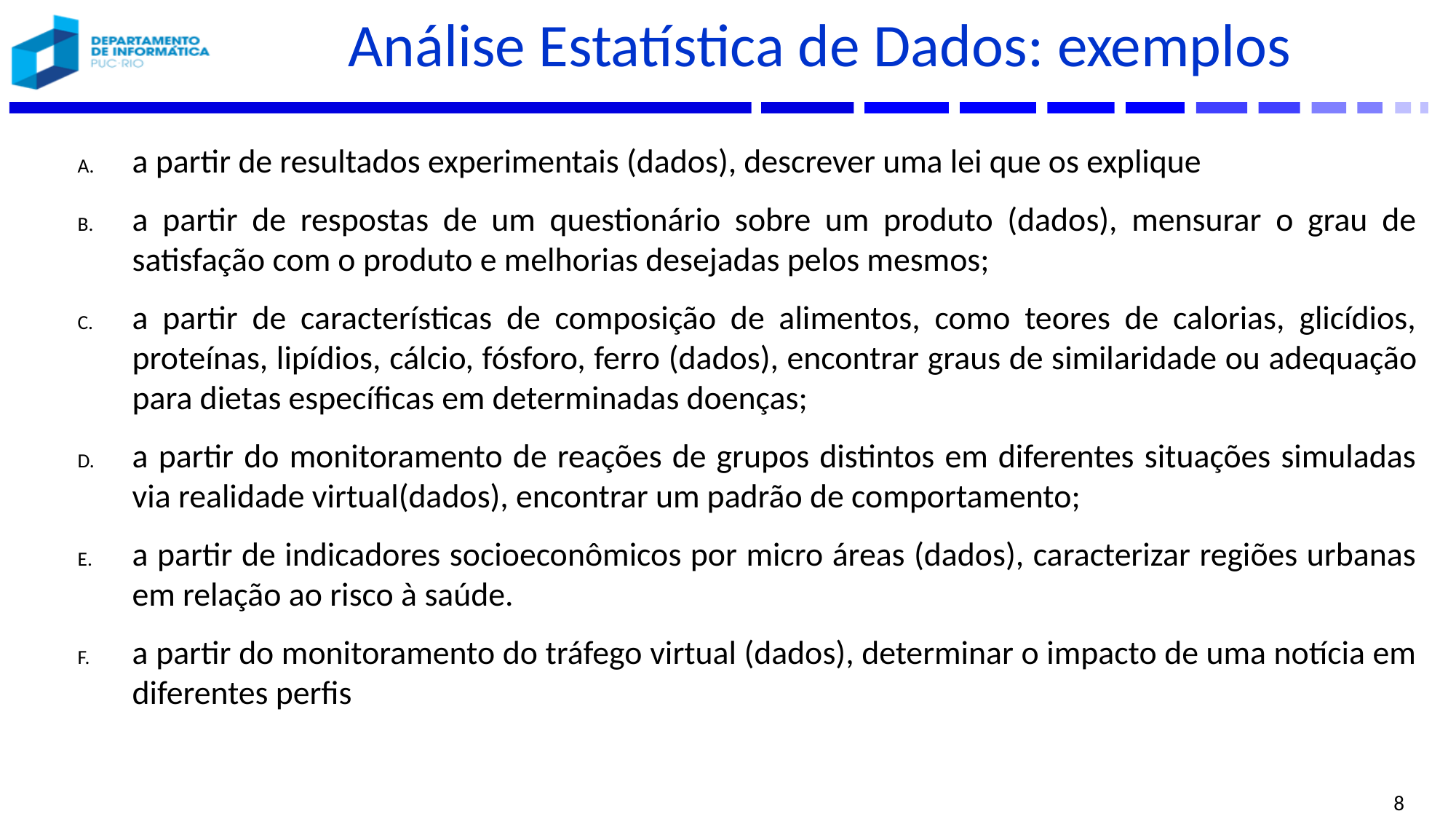

# Análise Estatística de Dados: exemplos
a partir de resultados experimentais (dados), descrever uma lei que os explique
a partir de respostas de um questionário sobre um produto (dados), mensurar o grau de satisfação com o produto e melhorias desejadas pelos mesmos;
a partir de características de composição de alimentos, como teores de calorias, glicídios, proteínas, lipídios, cálcio, fósforo, ferro (dados), encontrar graus de similaridade ou adequação para dietas específicas em determinadas doenças;
a partir do monitoramento de reações de grupos distintos em diferentes situações simuladas via realidade virtual(dados), encontrar um padrão de comportamento;
a partir de indicadores socioeconômicos por micro áreas (dados), caracterizar regiões urbanas em relação ao risco à saúde.
a partir do monitoramento do tráfego virtual (dados), determinar o impacto de uma notícia em diferentes perfis

8